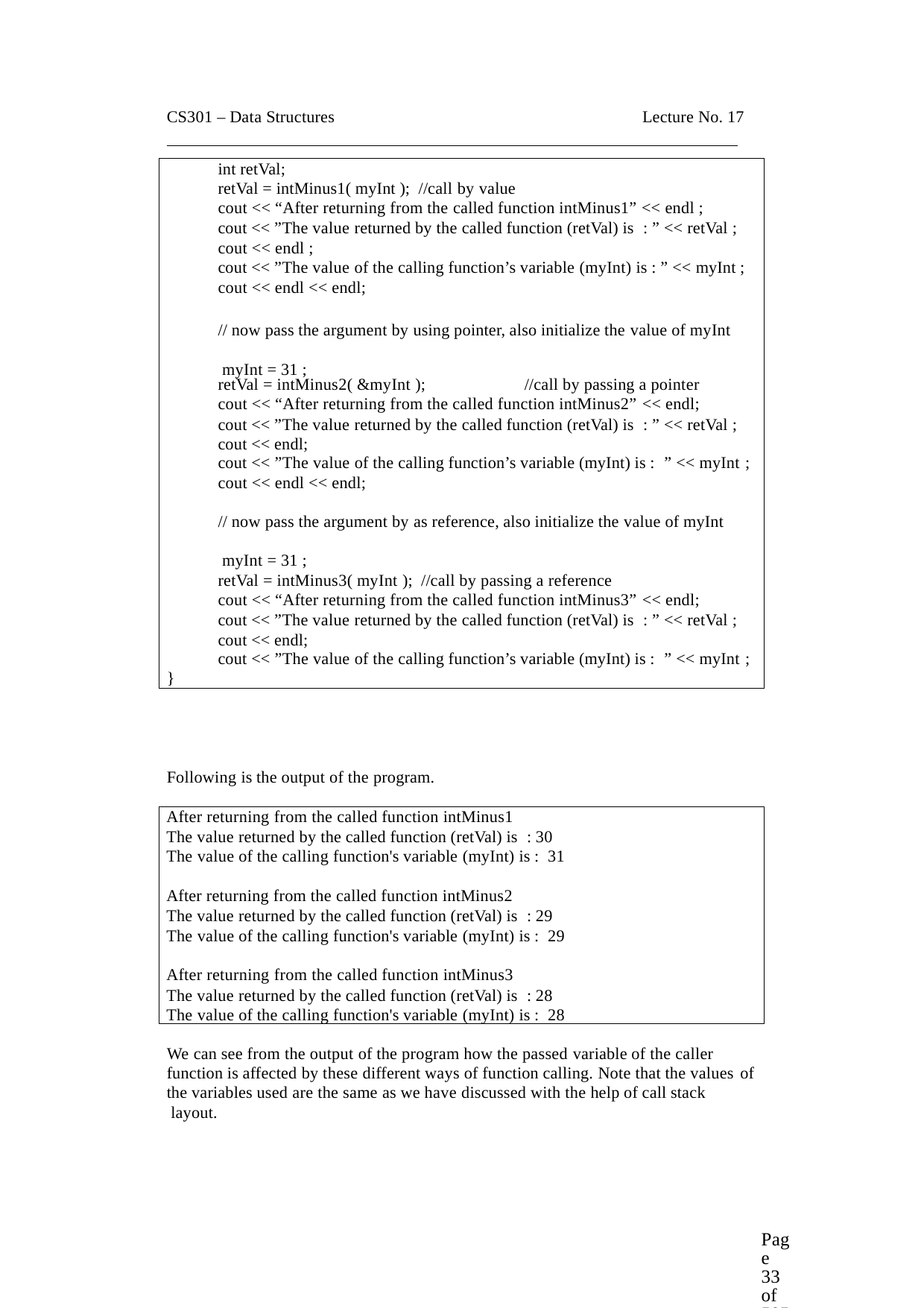

CS301 – Data Structures
Lecture No. 17

int retVal;
retVal = intMinus1( myInt );  //call by value
cout << “After returning from the called function intMinus1” << endl ;
cout << ”The value returned by the called function (retVal) is : ” << retVal ;  cout << endl ;
cout << ”The value of the calling function’s variable (myInt) is : ” << myInt ;  cout << endl << endl;
// now pass the argument by using pointer, also initialize the value of myInt  myInt = 31 ;
retVal = intMinus2( &myInt );	//call by passing a pointer
cout << “After returning from the called function intMinus2” << endl;
cout << ”The value returned by the called function (retVal) is : ” << retVal ;  cout << endl;
cout << ”The value of the calling function’s variable (myInt) is :  ” << myInt ;
cout << endl << endl;
// now pass the argument by as reference, also initialize the value of myInt  myInt = 31 ;
retVal = intMinus3( myInt );  //call by passing a reference
cout << “After returning from the called function intMinus3” << endl;
cout << ”The value returned by the called function (retVal) is : ” << retVal ;  cout << endl;
cout << ”The value of the calling function’s variable (myInt) is :  ” << myInt ;
}

Following is the output of the program.
After returning from the called function intMinus1
The value returned by the called function (retVal) is : 30  The value of the calling function's variable (myInt) is :  31

After returning from the called function intMinus2
The value returned by the called function (retVal) is : 29  The value of the calling function's variable (myInt) is :  29

After returning from the called function intMinus3
The value returned by the called function (retVal) is : 28  The value of the calling function's variable (myInt) is :  28
We can see from the output of the program how the passed variable of the caller  function is affected by these different ways of function calling. Note that the values of
the variables used are the same as we have discussed with the help of call stack  layout.
Page 33 of 505